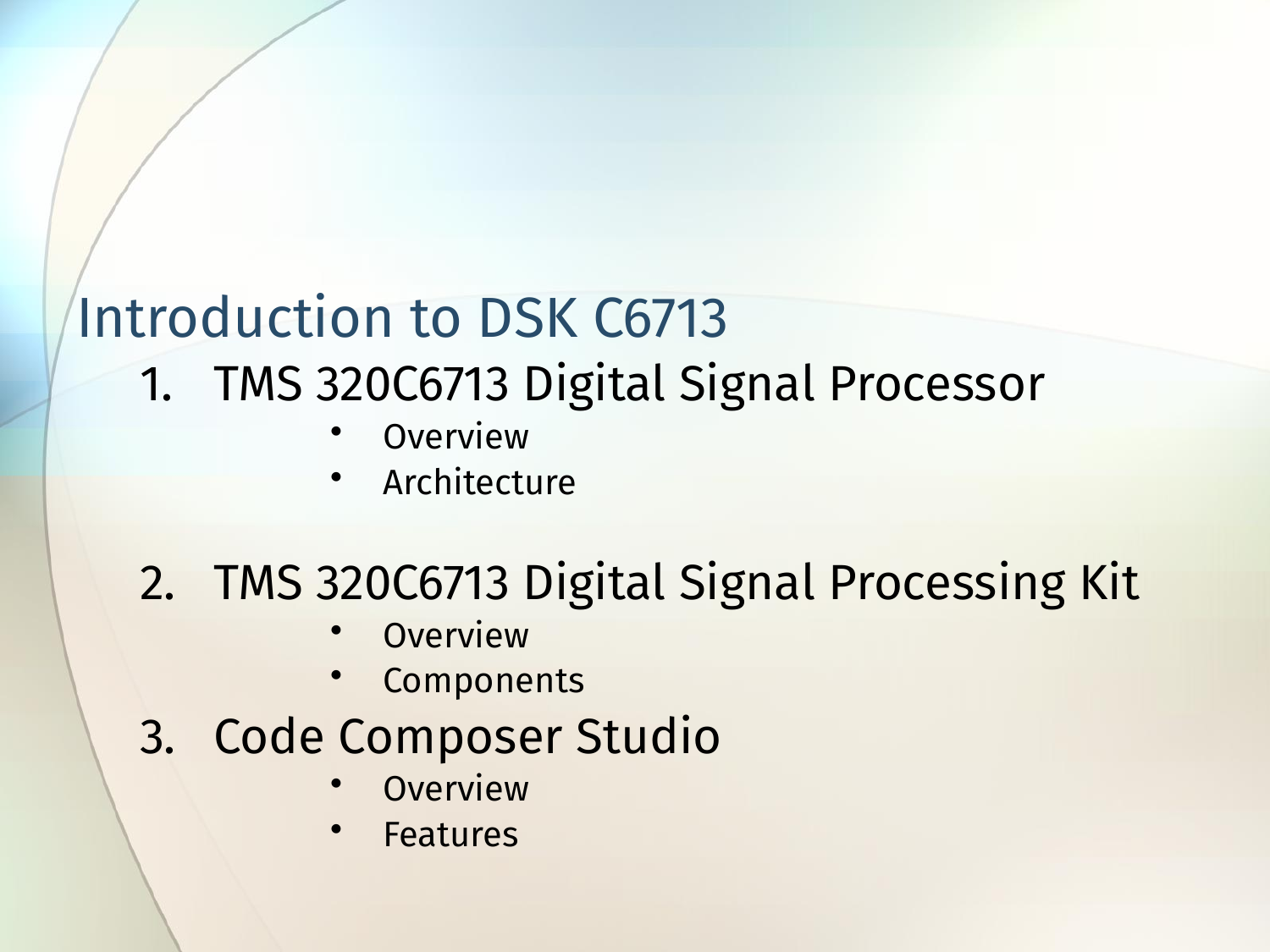

#
Introduction to DSK C6713
TMS 320C6713 Digital Signal Processor
Overview
Architecture

TMS 320C6713 Digital Signal Processing Kit
Overview
Components
Code Composer Studio
Overview
Features